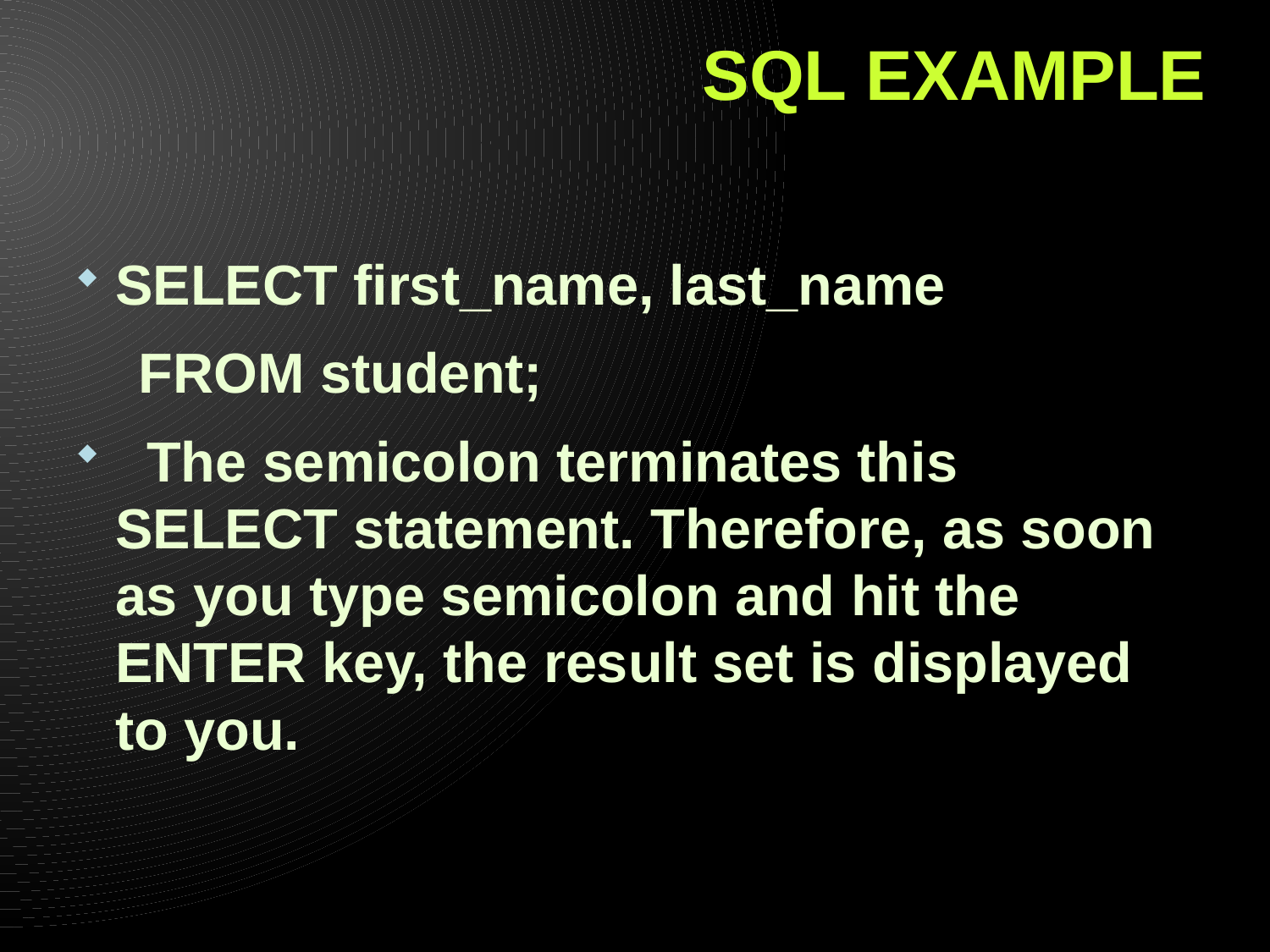

# SQL EXAMPLE
SELECT first_name, last_name
    FROM student;
  The semicolon terminates this SELECT statement. Therefore, as soon as you type semicolon and hit the ENTER key, the result set is displayed to you.